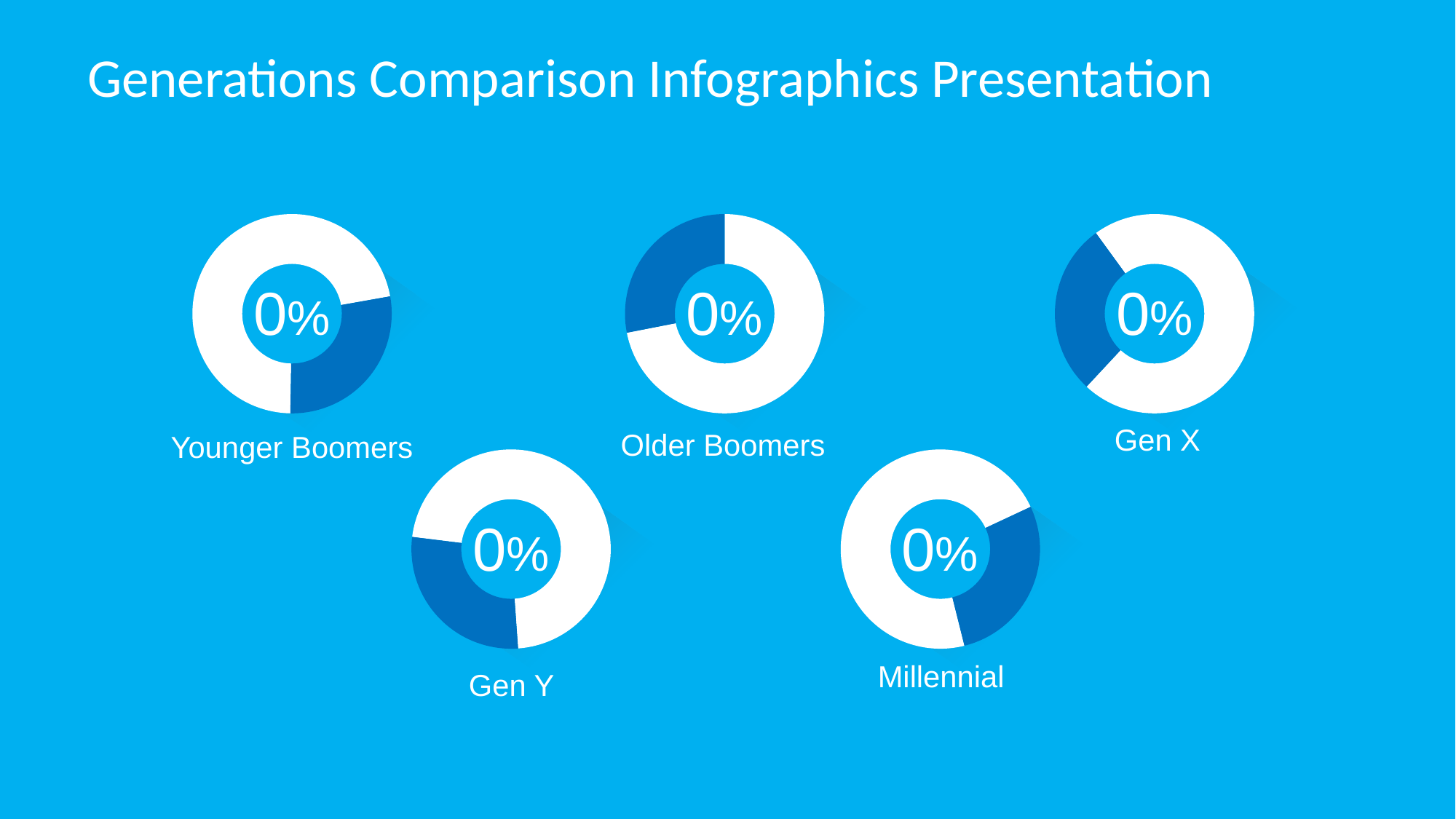

# Generations Comparison Infographics Presentation

### Chart

| Category | Sales |
|---|---|
| 1st Qtr | 8.200000000000001 |
| 2nd Qtr | 3.2 |

### Chart

| Category | Sales |
|---|---|
| 1st Qtr | 8.200000000000001 |
| 2nd Qtr | 3.2 |

### Chart

| Category | Sales |
|---|---|
| 1st Qtr | 8.200000000000001 |
| 2nd Qtr | 3.2 |

0%
0%
0%
Gen X
Older Boomers
Younger Boomers

### Chart

| Category | Sales |
|---|---|
| 1st Qtr | 8.200000000000001 |
| 2nd Qtr | 3.2 |

### Chart

| Category | Sales |
|---|---|
| 1st Qtr | 8.200000000000001 |
| 2nd Qtr | 3.2 |

0%
0%
Millennial
Gen Y